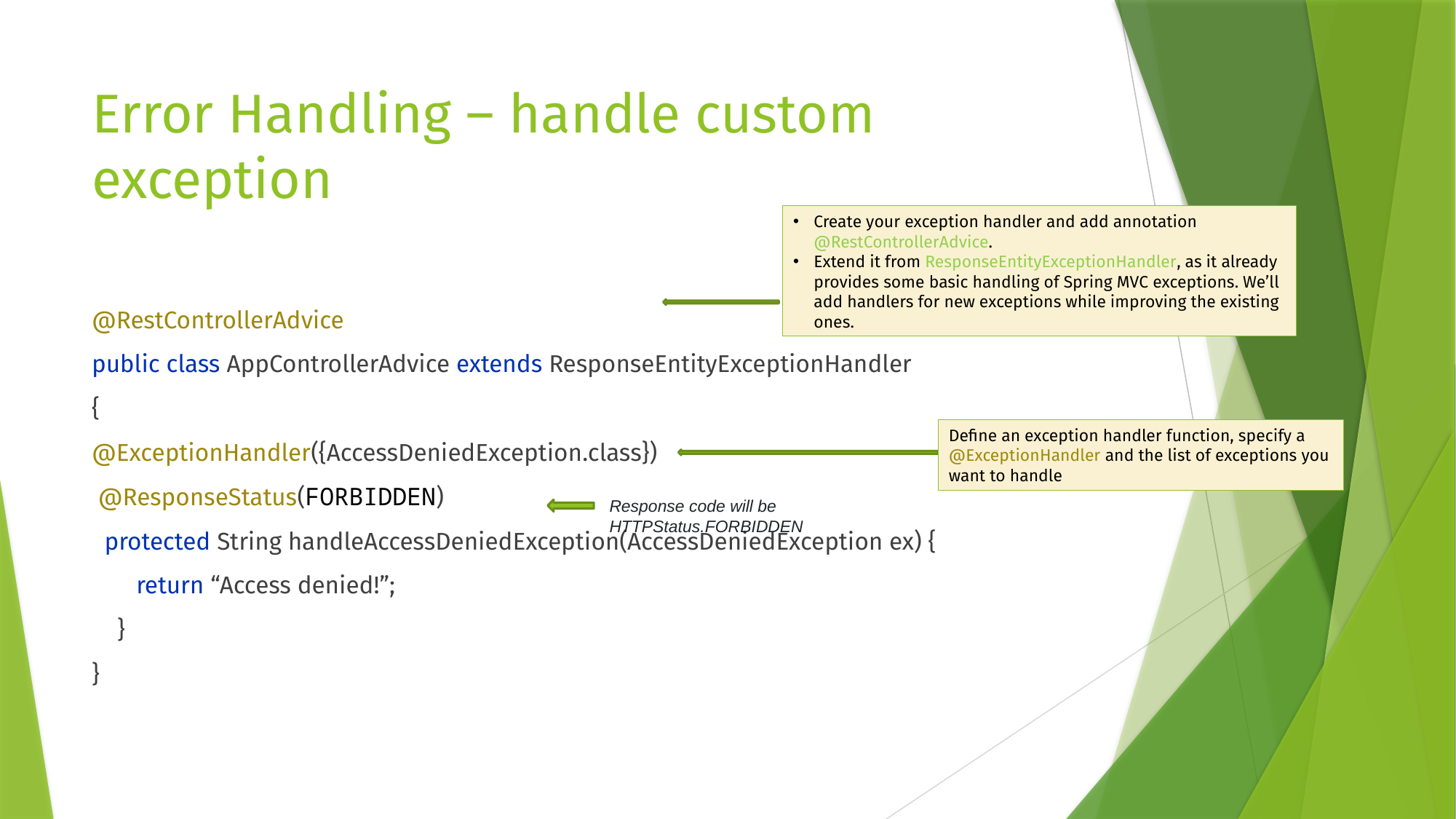

# Error Handling – handle custom exception
Create your exception handler and add annotation @RestControllerAdvice.
Extend it from ResponseEntityExceptionHandler, as it already provides some basic handling of Spring MVC exceptions. We’ll add handlers for new exceptions while improving the existing ones.

@RestControllerAdvice
public class AppControllerAdvice extends ResponseEntityExceptionHandler
{
@ExceptionHandler({AccessDeniedException.class})
 @ResponseStatus(FORBIDDEN)
  protected String handleAccessDeniedException(AccessDeniedException ex) {
       return “Access denied!”;
    }
}

Define an exception handler function, specify a @ExceptionHandler and the list of exceptions you want to handle

Response code will be HTTPStatus.FORBIDDEN